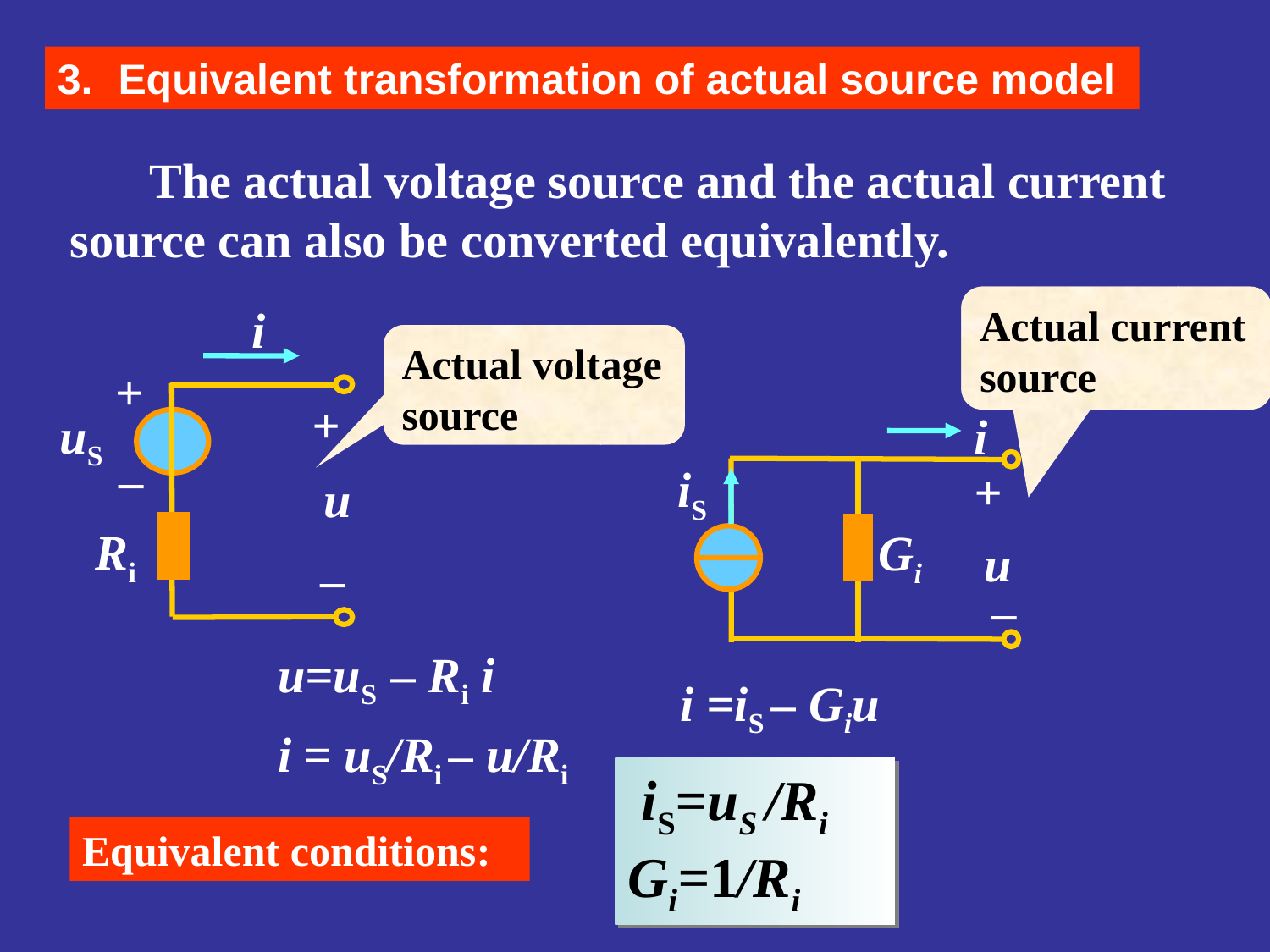

3. Equivalent transformation of actual source model
The actual voltage source and the actual current source can also be converted equivalently.
Actual current source

i
+

+
uS

_
u
Ri

_

Actual voltage source

i

iS

+

Gi

u
_

u=uS  – Ri i
i =iS – Giu
i = uS/Ri – u/Ri
 iS=uS /Ri      Gi=1/Ri
Equivalent conditions: